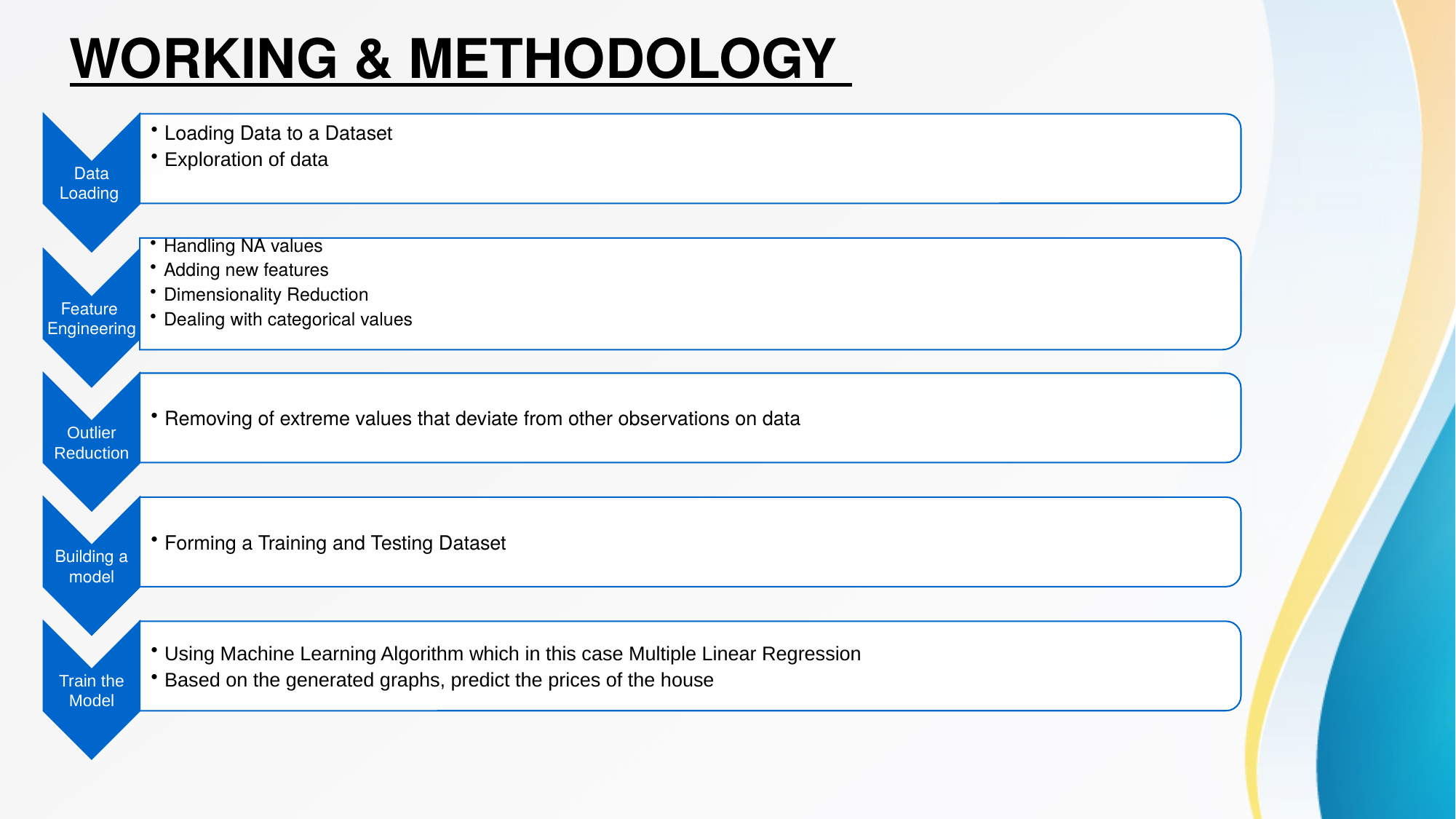

# WORKING & METHODOLOGY
Data Loading
Loading Data to a Dataset
Exploration of data

Feature  Engineering
Handling NA values
Adding new features
Dimensionality Reduction
Dealing with categorical values

Outlier Reduction
Removing of extreme values that deviate from other observations on data
Building a model
Forming a Training and Testing Dataset
Train the Model
Using Machine Learning Algorithm which in this case Multiple Linear Regression
Based on the generated graphs, predict the prices of the house